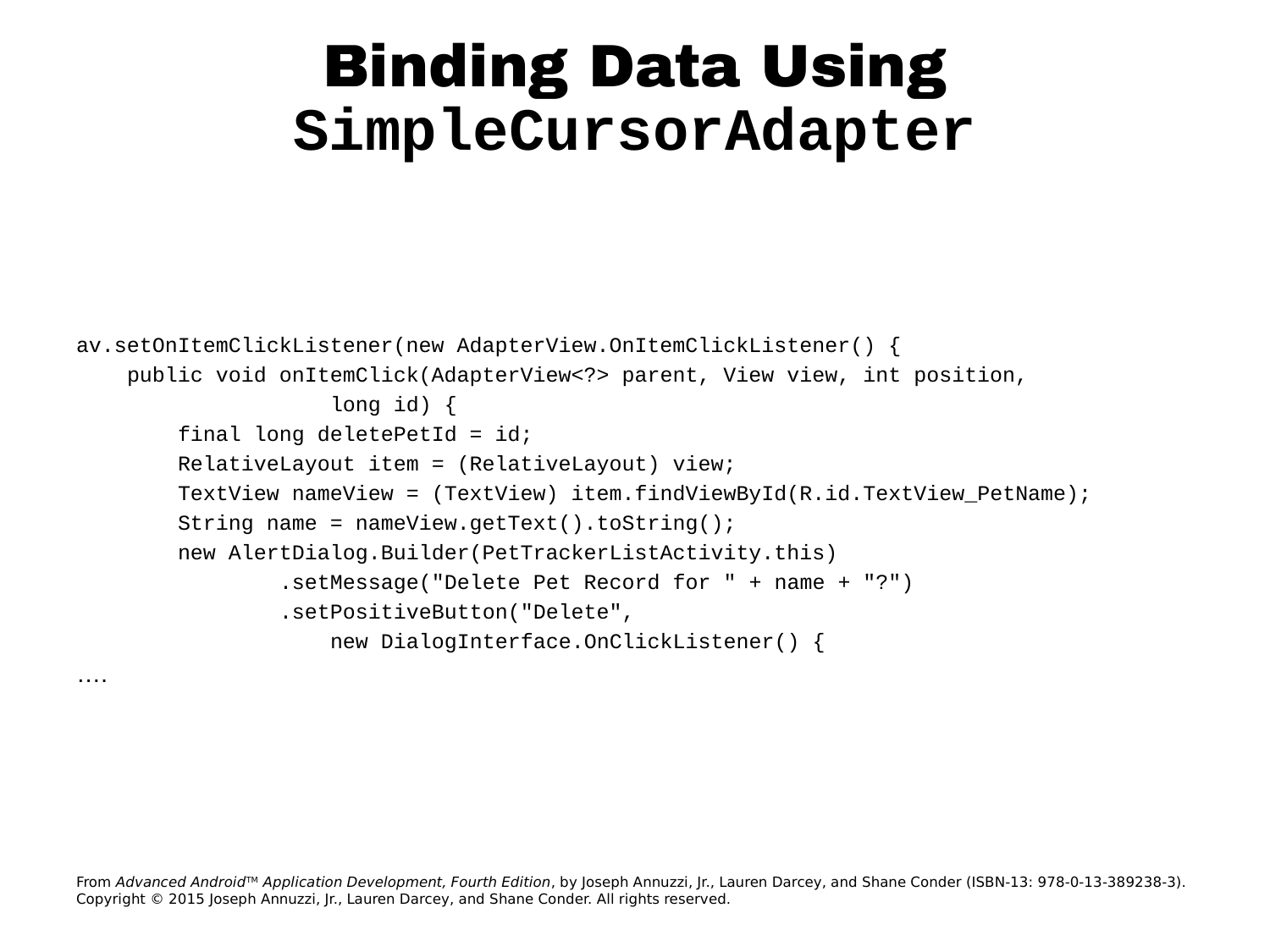

# Binding Data Using SimpleCursorAdapter

av.setOnItemClickListener(new AdapterView.OnItemClickListener() {
    public void onItemClick(AdapterView<?> parent, View view, int position,
                    long id) {
        final long deletePetId = id;
        RelativeLayout item = (RelativeLayout) view;
        TextView nameView = (TextView) item.findViewById(R.id.TextView_PetName);
        String name = nameView.getText().toString();
        new AlertDialog.Builder(PetTrackerListActivity.this)
                .setMessage("Delete Pet Record for " + name + "?")
                .setPositiveButton("Delete",
                    new DialogInterface.OnClickListener() {
….
From Advanced AndroidTM Application Development, Fourth Edition, by Joseph Annuzzi, Jr., Lauren Darcey, and Shane Conder (ISBN-13: 978-0-13-389238-3). Copyright © 2015 Joseph Annuzzi, Jr., Lauren Darcey, and Shane Conder. All rights reserved.